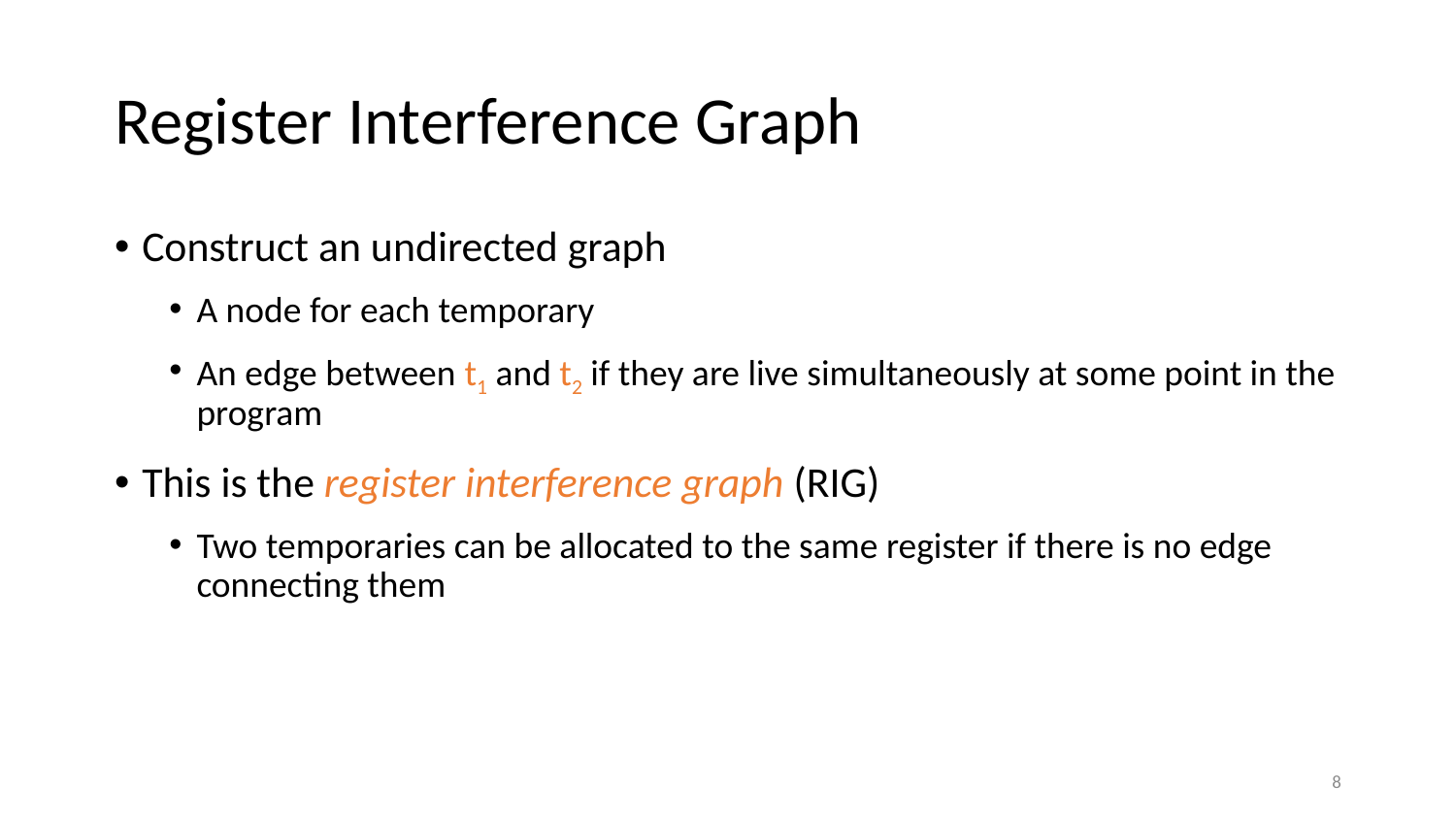

# Register Interference Graph
Construct an undirected graph
A node for each temporary
An edge between t1 and t2 if they are live simultaneously at some point in the program
This is the register interference graph (RIG)
Two temporaries can be allocated to the same register if there is no edge connecting them
8